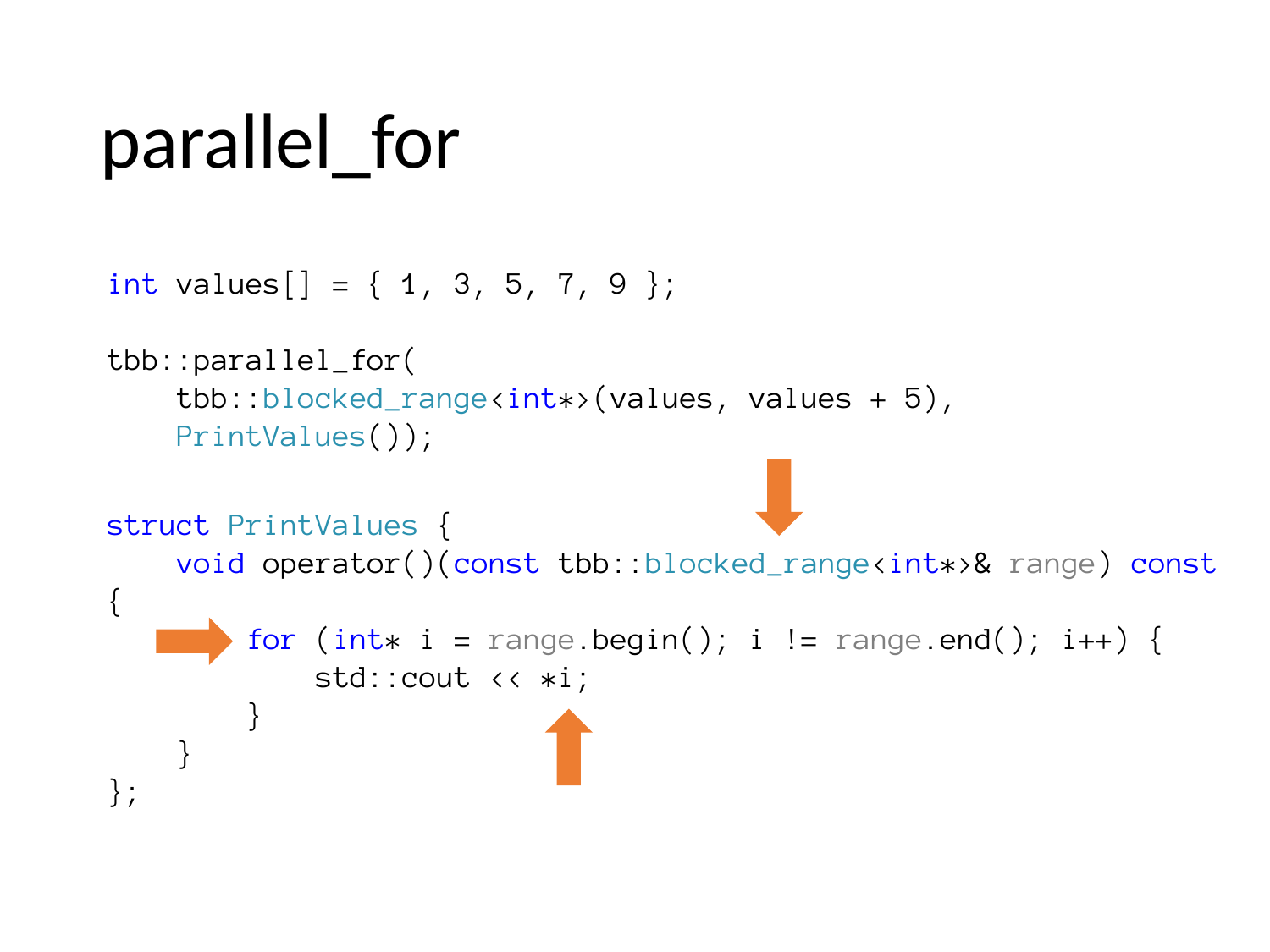

# parallel_for
int values[] = { 1, 3, 5, 7, 9 };

tbb::parallel_for(
    tbb::blocked_range<int*>(values, values + 5),
    PrintValues());

struct PrintValues {
    void operator()(const tbb::blocked_range<int*>& range) const {
        for (int* i = range.begin(); i != range.end(); i++) {
            std::cout << *i;
        }
    }
};